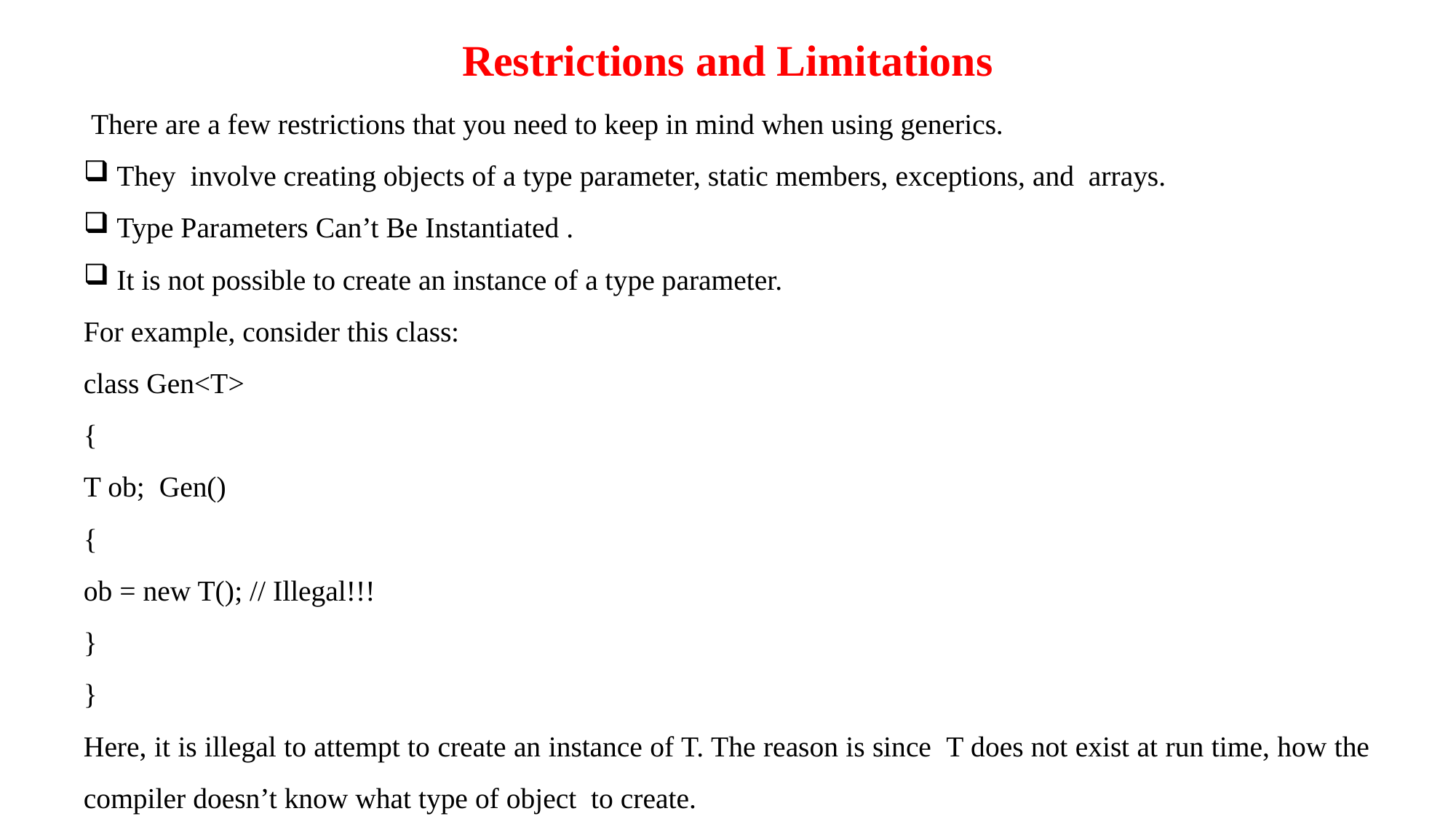

# Restrictions and Limitations
 There are a few restrictions that you need to keep in mind when using generics.
 They  involve creating objects of a type parameter, static members, exceptions, and  arrays.
 Type Parameters Can’t Be Instantiated .
 It is not possible to create an instance of a type parameter.
For example, consider this class:
class Gen<T>
{
T ob;  Gen()
{
ob = new T(); // Illegal!!!
}
}
Here, it is illegal to attempt to create an instance of T. The reason is since  T does not exist at run time, how the compiler doesn’t know what type of object  to create.